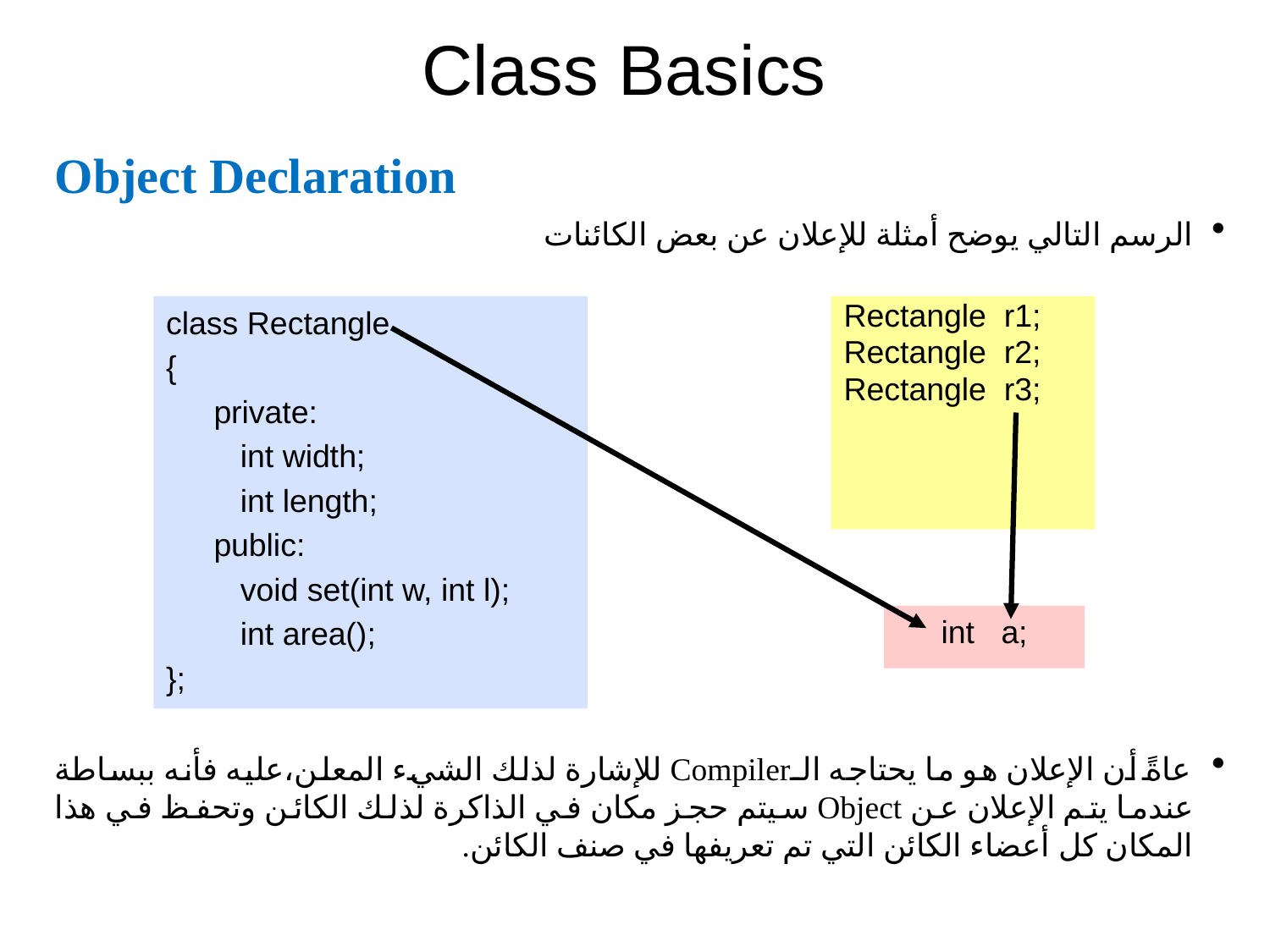

# Class Basics
Object Declaration
الرسم التالي يوضح أمثلة للإعلان عن بعض الكائنات

عاةً أن الإعلان هو ما يحتاجه الـCompiler للإشارة لذلك الشيء المعلن،عليه فأنه ببساطة عندما يتم الإعلان عن Object سيتم حجز مكان في الذاكرة لذلك الكائن وتحفظ في هذا المكان كل أعضاء الكائن التي تم تعريفها في صنف الكائن.
class Rectangle
{
	private:
	   int width;
	   int length;
	public:
	   void set(int w, int l);
	   int area();
};
Rectangle  r1;
Rectangle  r2;
Rectangle  r3;

int   a;